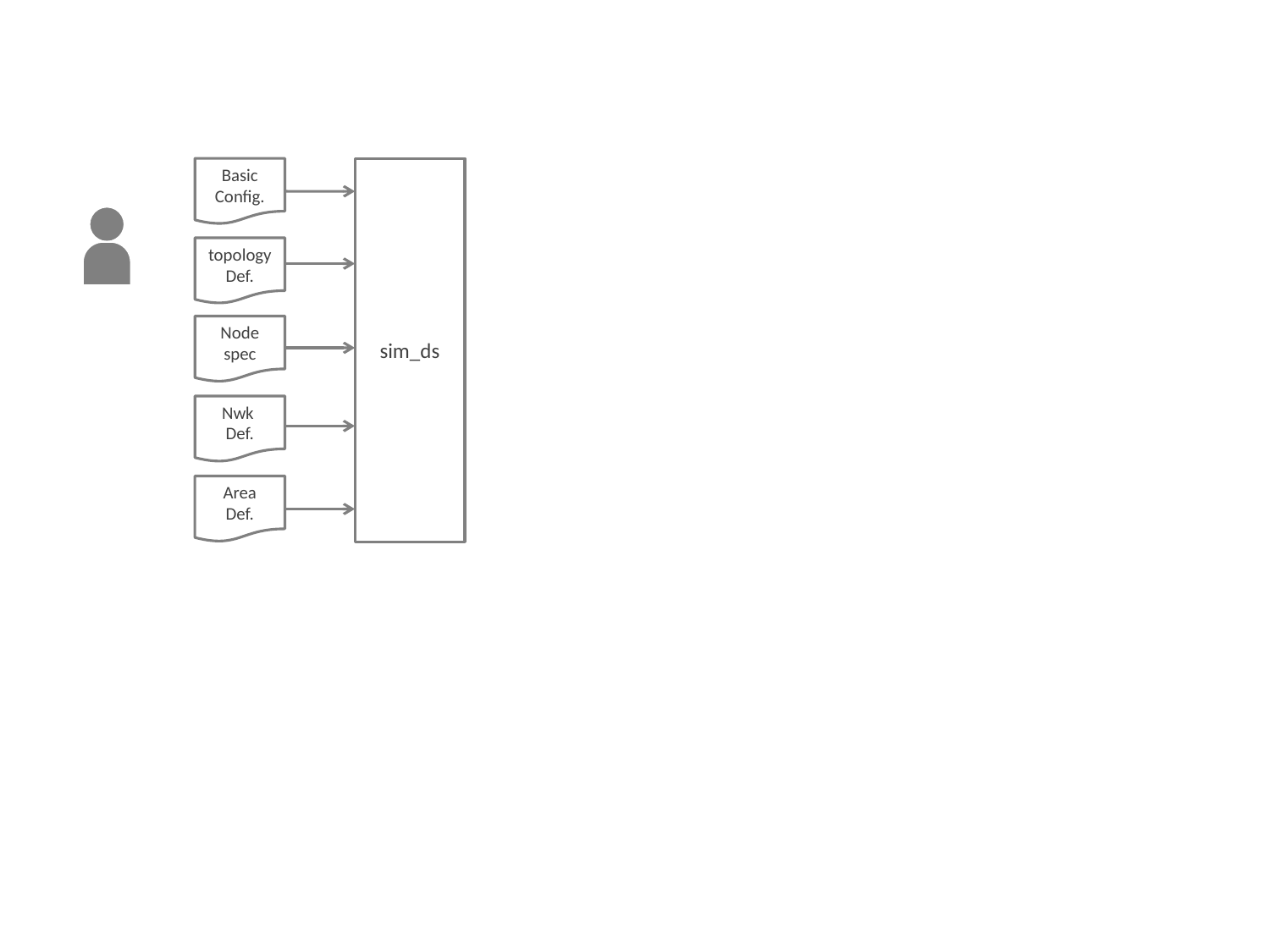

sim_ds
Basic
Config.

topology
Def.
Node spec
Nwk
Def.
Area
Def.